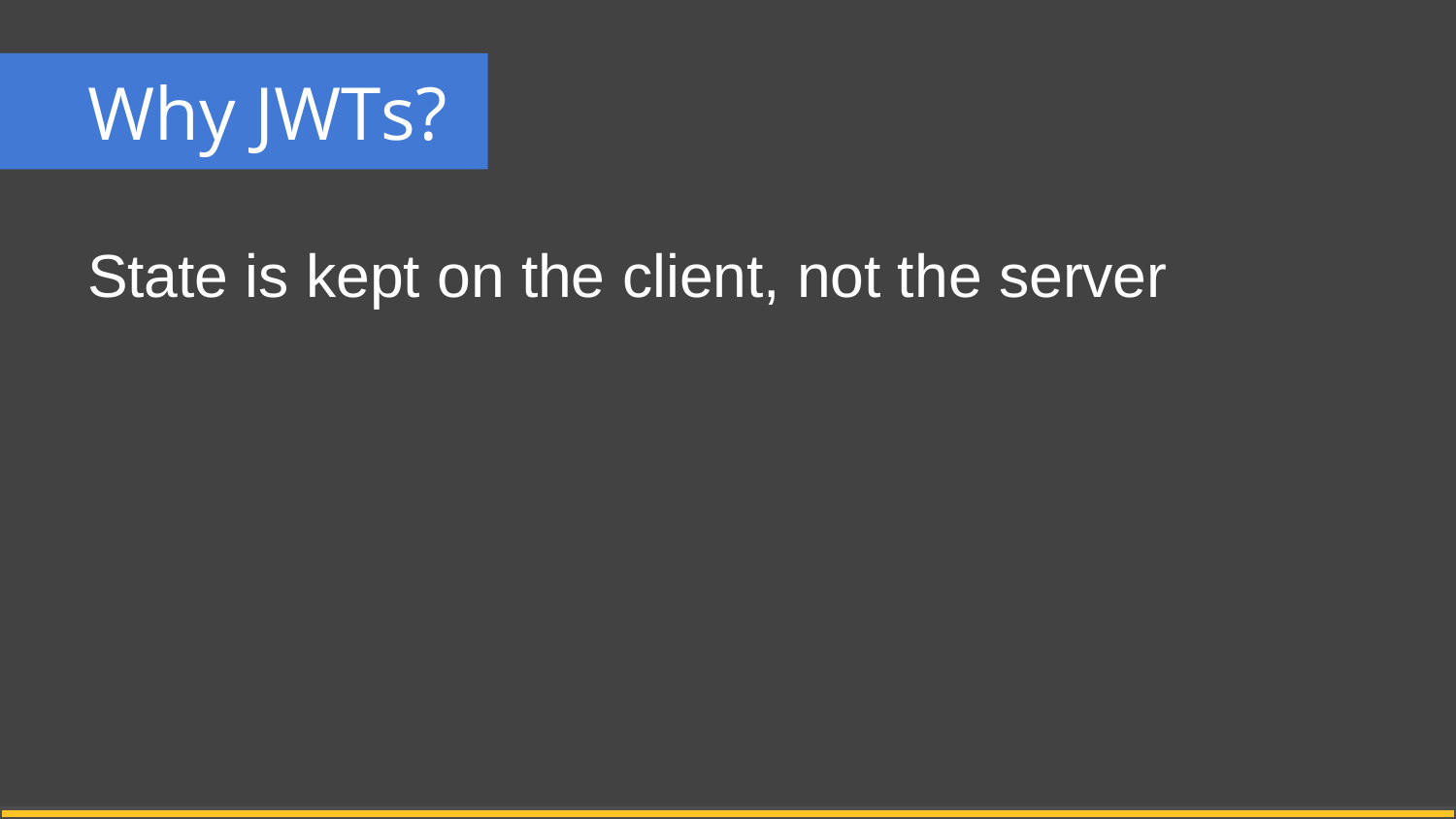

# Why JWTs?

State is kept on the client, not the server